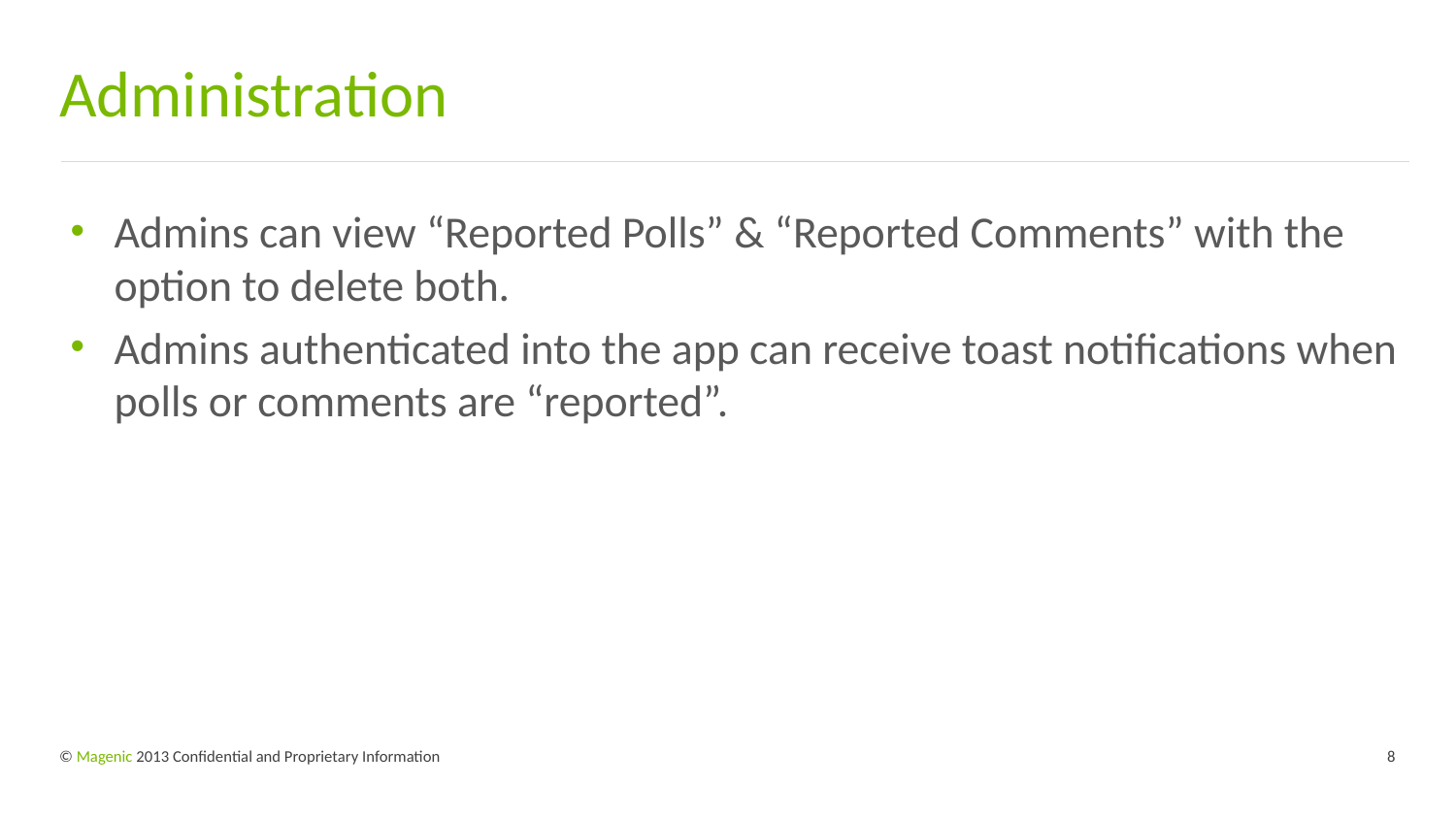

# Administration
Admins can view “Reported Polls” & “Reported Comments” with the option to delete both.
Admins authenticated into the app can receive toast notifications when polls or comments are “reported”.

© Magenic 2013 Confidential and Proprietary Information
8